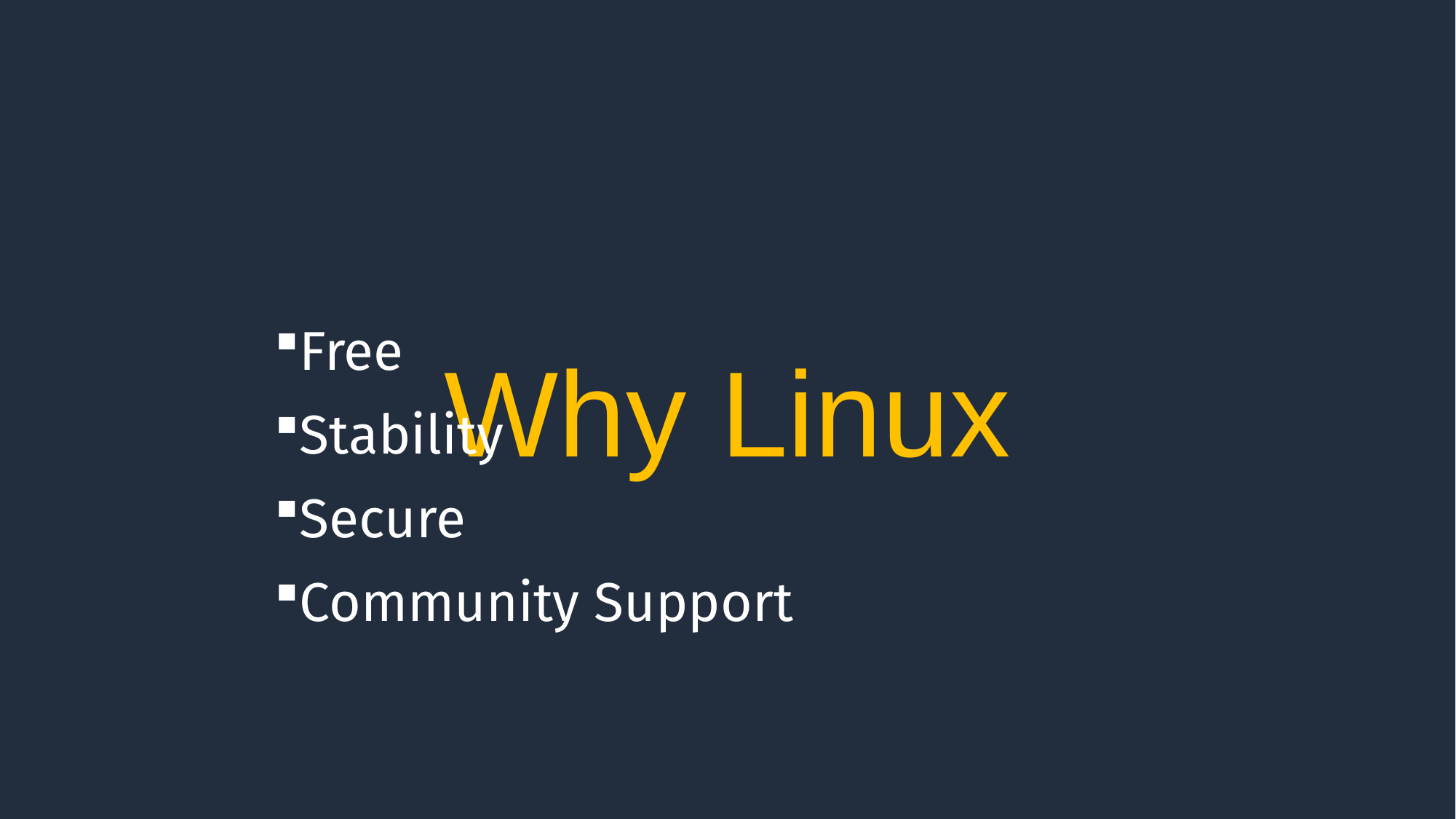

Free
Stability
Secure
Community Support
Why Linux